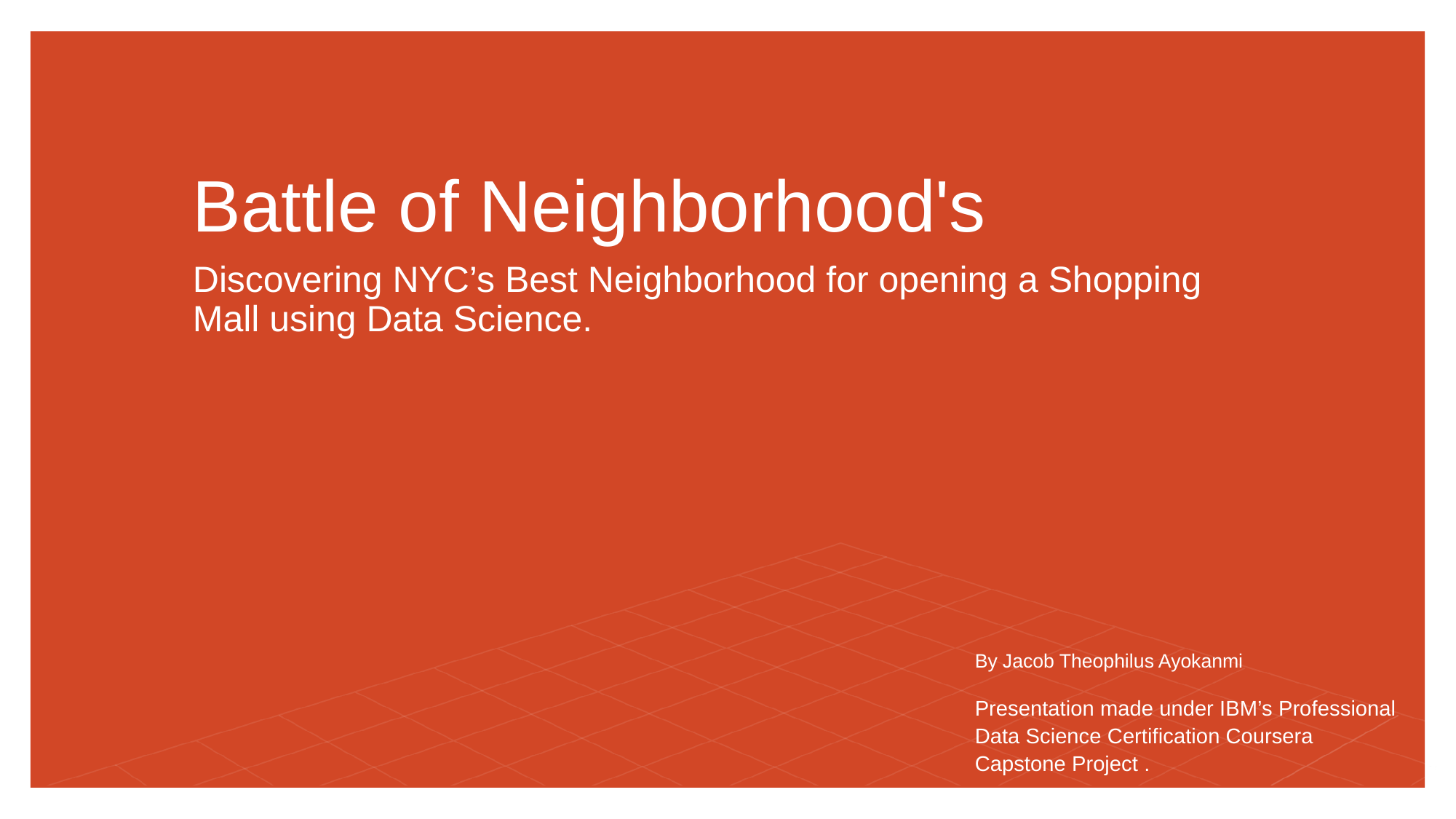

# Battle of Neighborhood's
Discovering NYC’s Best Neighborhood for opening a Shopping Mall using Data Science.
By Jacob Theophilus Ayokanmi
Presentation made under IBM’s Professional Data Science Certification Coursera Capstone Project .